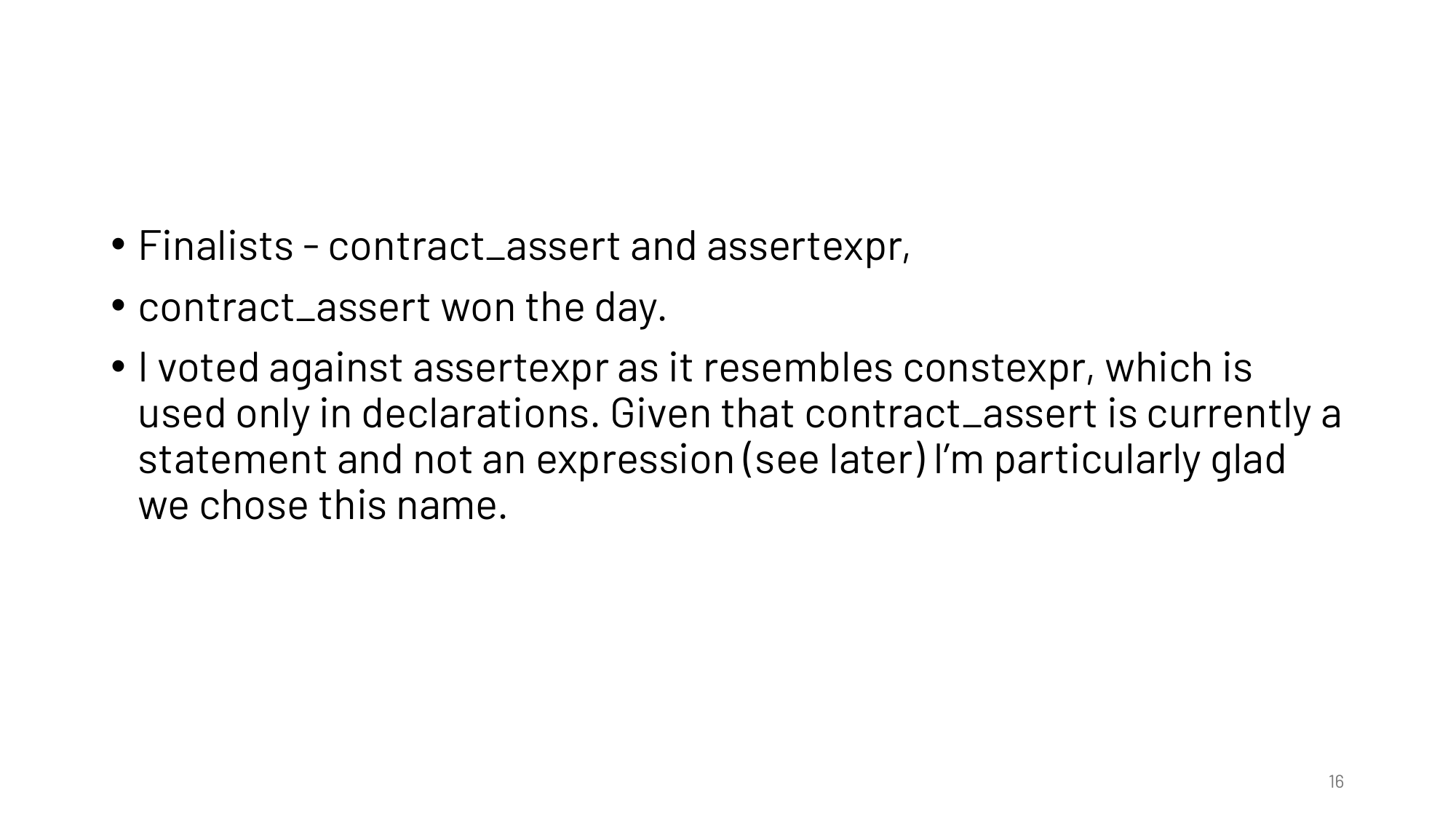

#
Finalists - contract_assert and assertexpr,
contract_assert won the day.
I voted against assertexpr as it resembles constexpr, which is used only in declarations. Given that contract_assert is currently a statement and not an expression (see later) I’m particularly glad we chose this name.

16